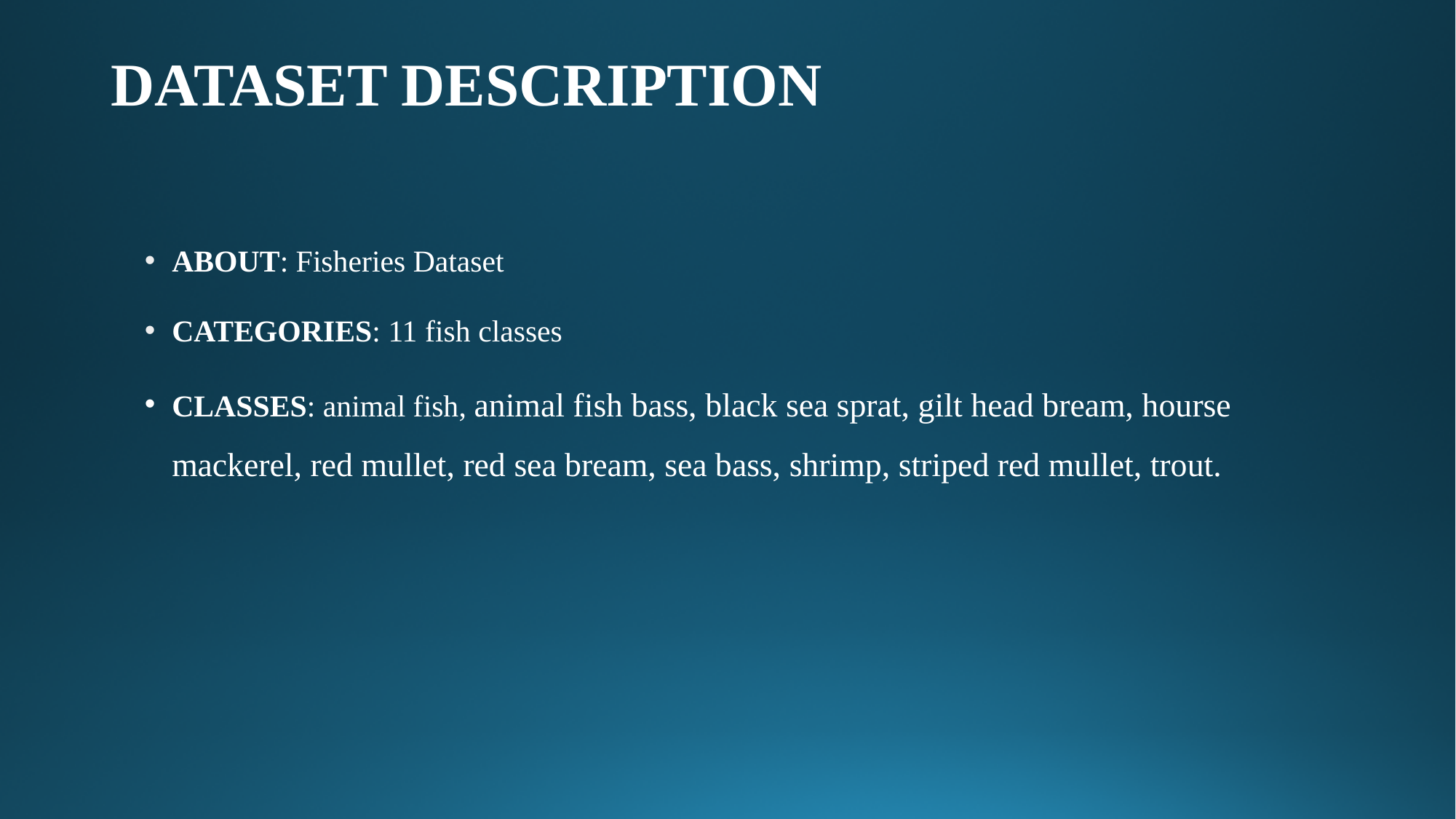

# DATASET DESCRIPTION
ABOUT: Fisheries Dataset
CATEGORIES: 11 fish classes
CLASSES: animal fish, animal fish bass, black sea sprat, gilt head bream, hourse mackerel, red mullet, red sea bream, sea bass, shrimp, striped red mullet, trout.